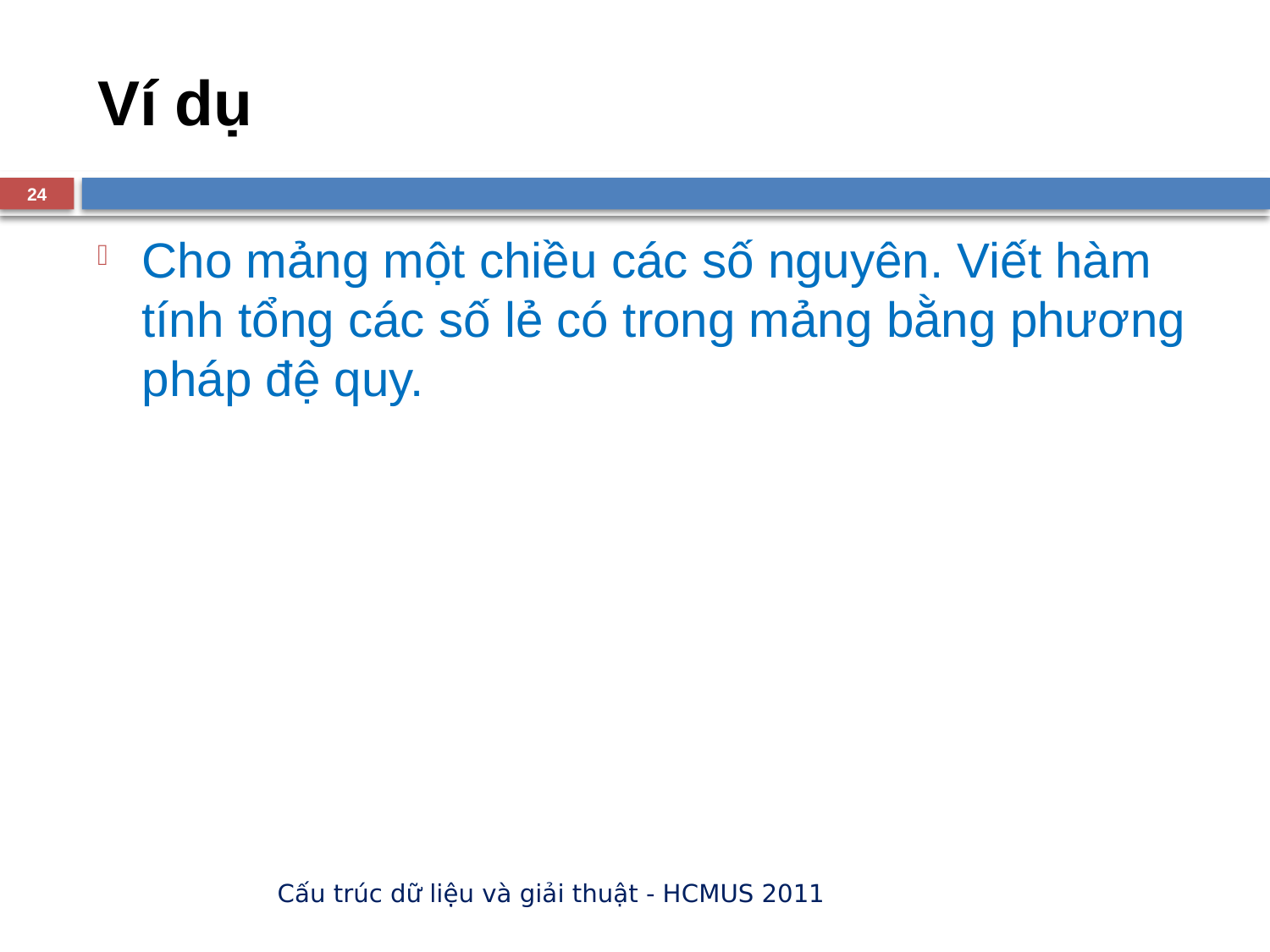

# Ví dụ
24
Cho mảng một chiều các số nguyên. Viết hàm tính tổng các số lẻ có trong mảng bằng phương pháp đệ quy.

Cấu trúc dữ liệu và giải thuật - HCMUS 2011